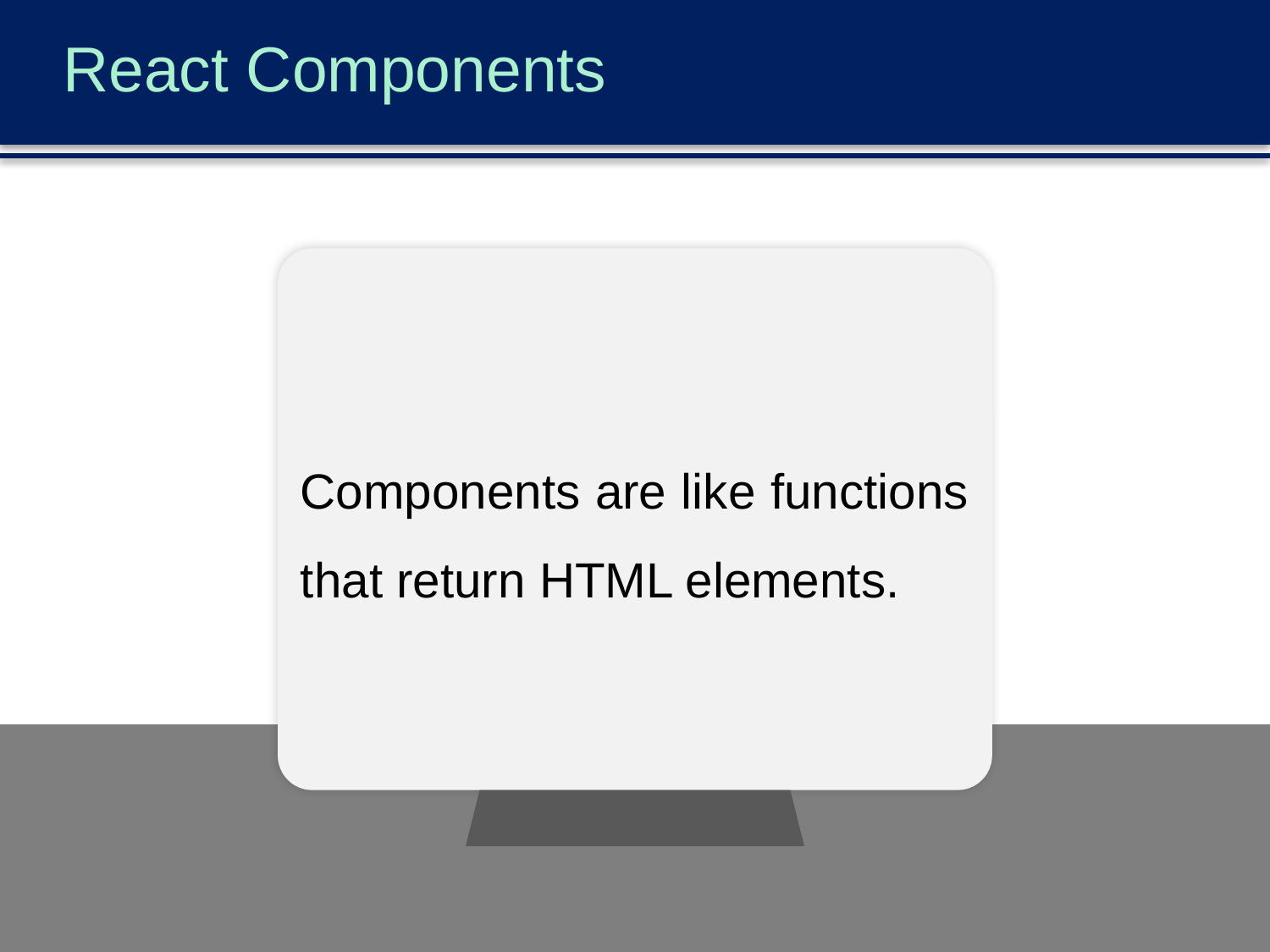

# React Components
Components are like functions that return HTML elements.